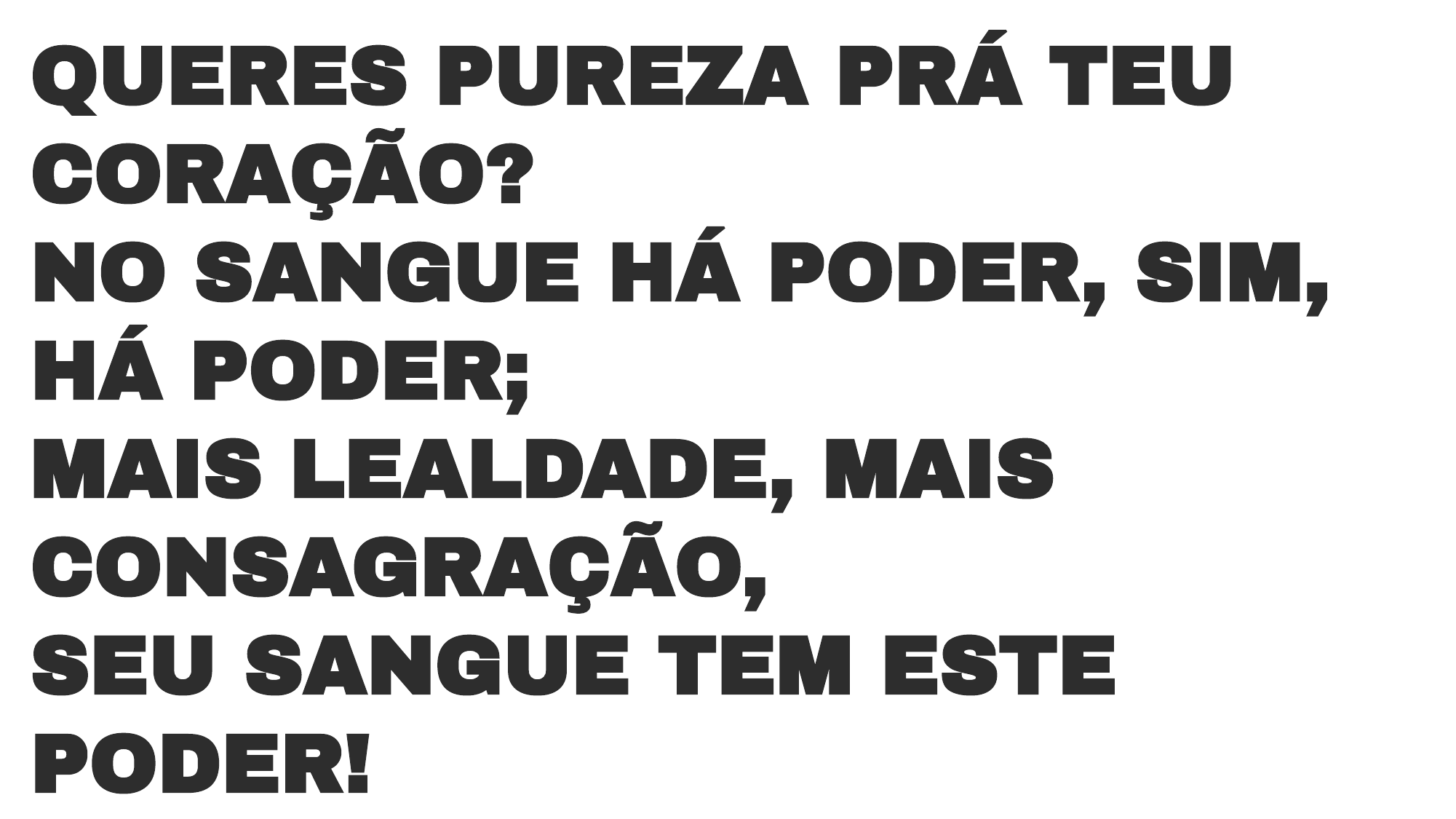

QUERES PUREZA PRÁ TEU CORAÇÃO?
NO SANGUE HÁ PODER, SIM, HÁ PODER;
MAIS LEALDADE, MAIS CONSAGRAÇÃO,
SEU SANGUE TEM ESTE PODER!